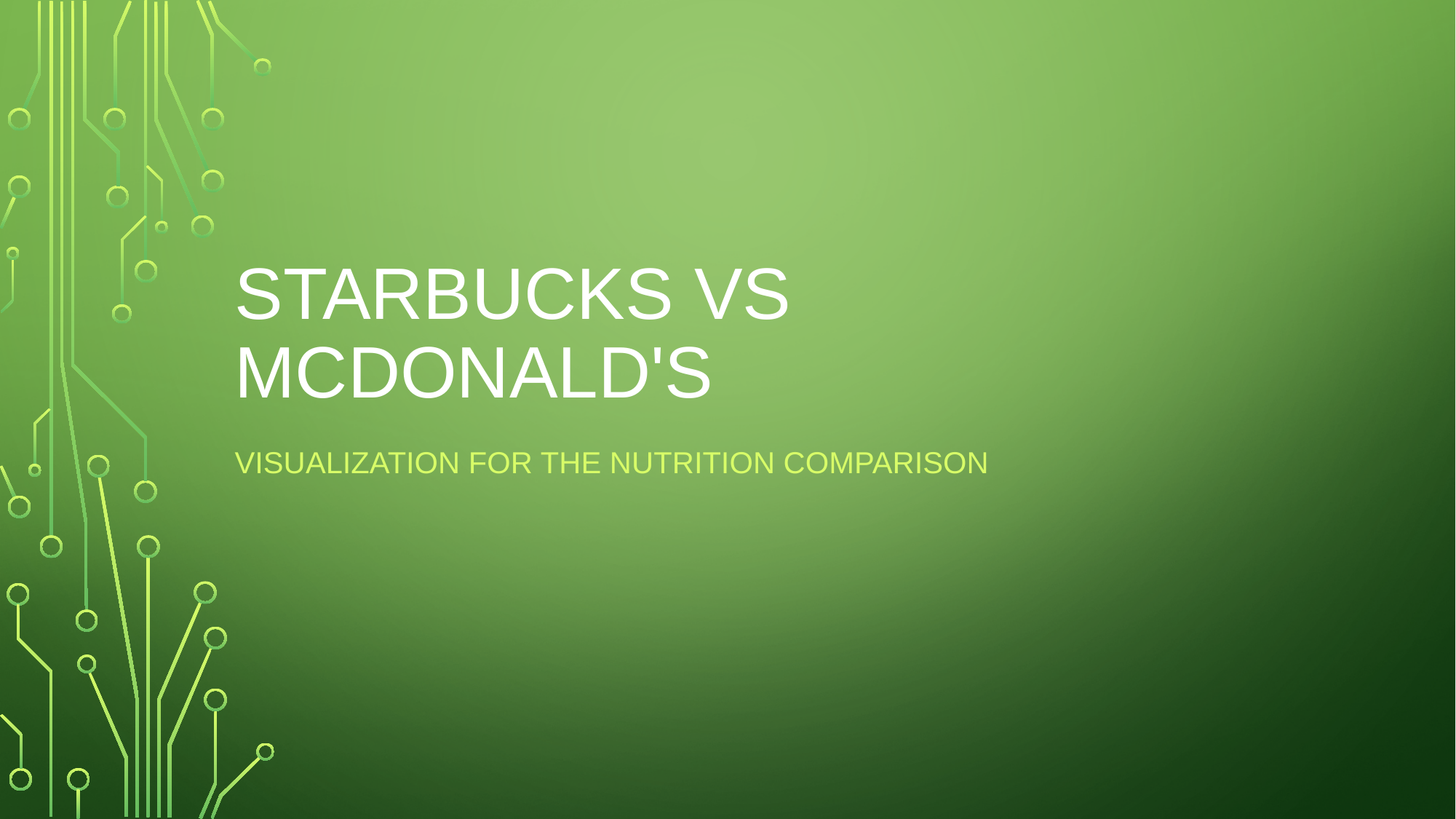

# Starbucks vs McDonald's
visualization for the nutrition comparison